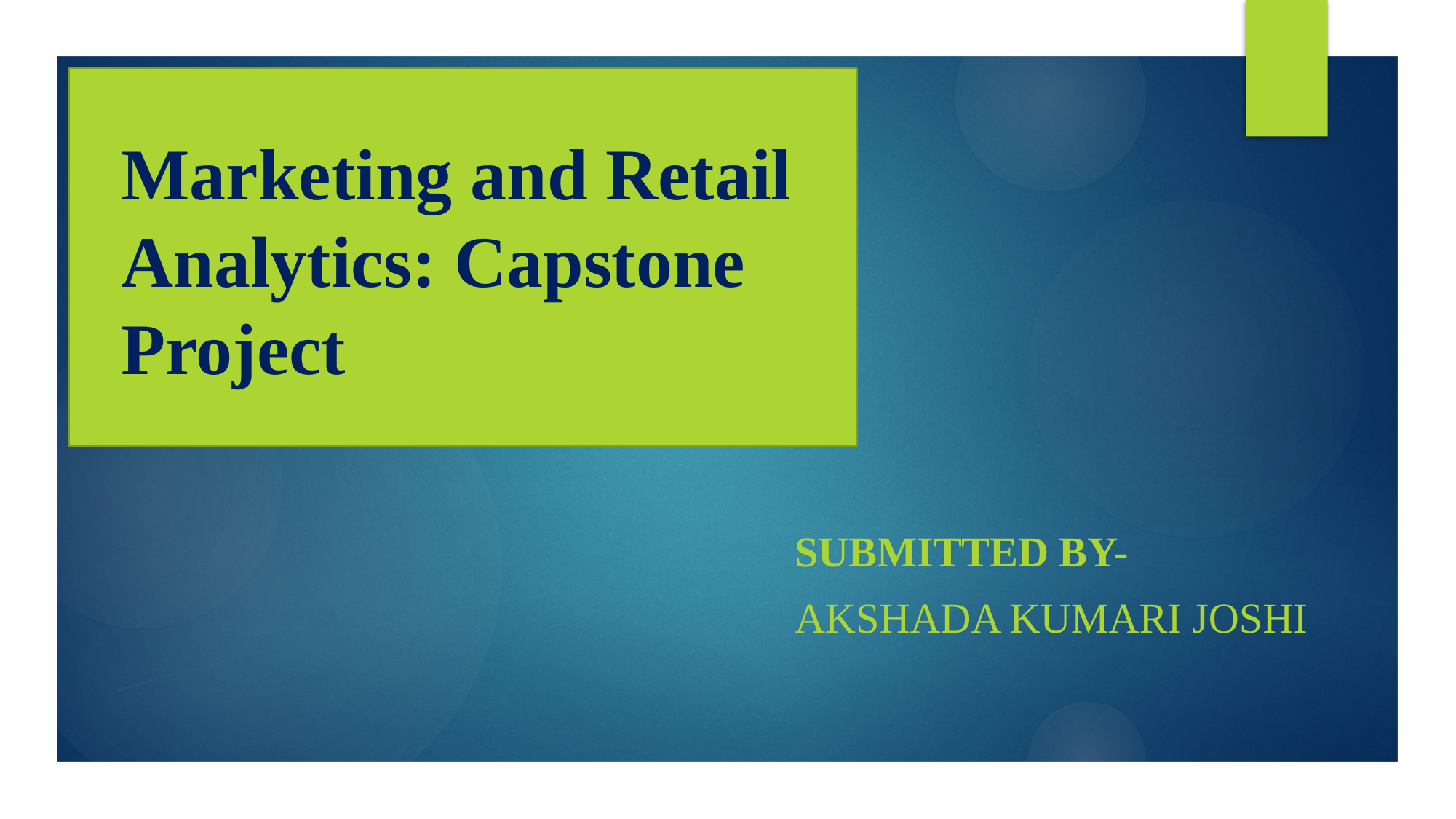

Marketing and Retail Analytics: Capstone Project
Submitted By-
Akshada Kumari Joshi
#